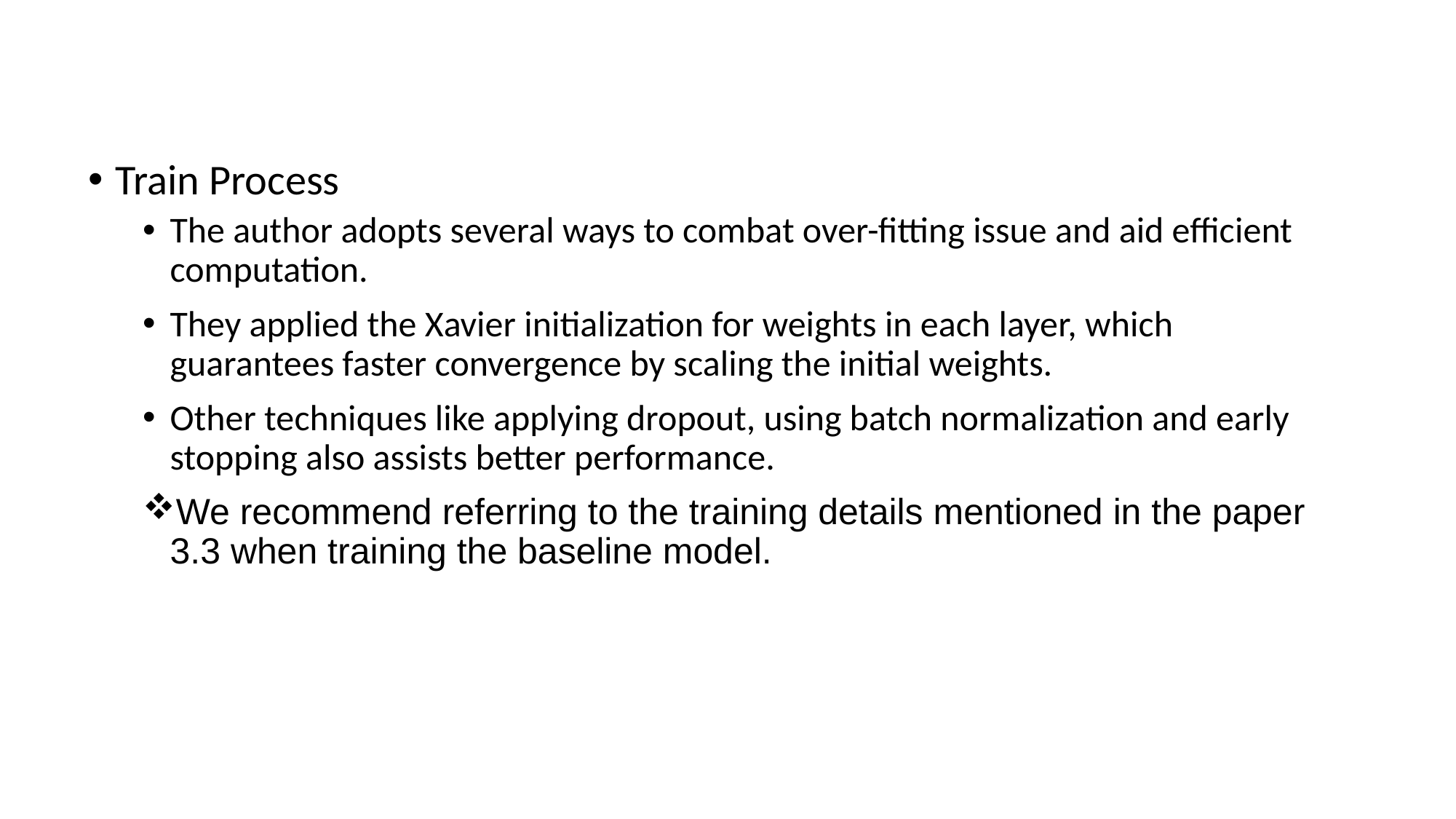

Train Process
The author adopts several ways to combat over-fitting issue and aid efficient computation.
They applied the Xavier initialization for weights in each layer, which guarantees faster convergence by scaling the initial weights.
Other techniques like applying dropout, using batch normalization and early stopping also assists better performance.
We recommend referring to the training details mentioned in the paper 3.3 when training the baseline model.